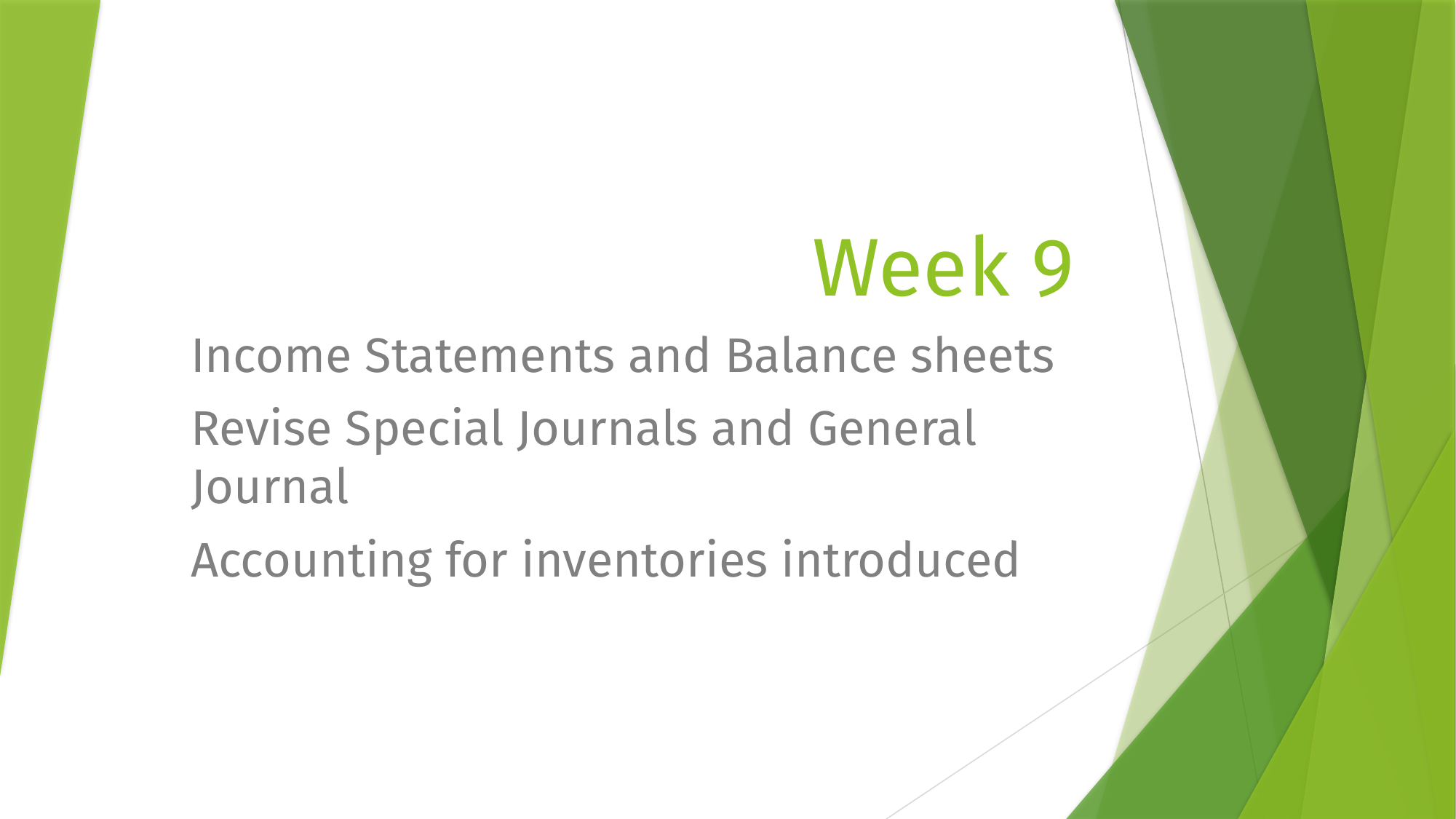

# Week 9
Income Statements and Balance sheets
Revise Special Journals and General Journal
Accounting for inventories introduced